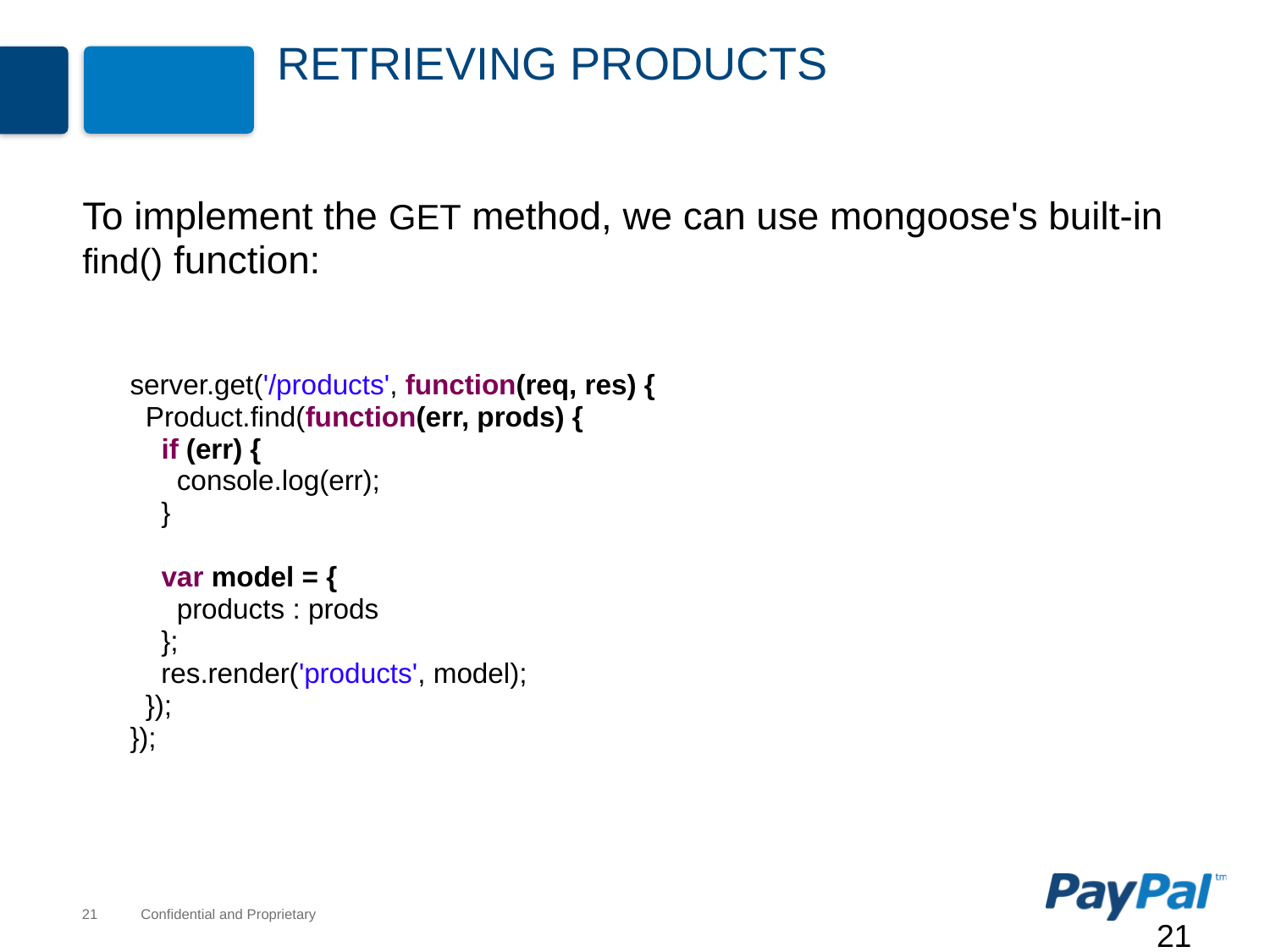

# Retrieving Products
To implement the GET method, we can use mongoose's built-in find() function:

server.get('/products', function(req, res) {
  Product.find(function(err, prods) {
    if (err) {
      console.log(err);
    }
    var model = {
      products : prods
    };
    res.render('products', model);
  });
});
21